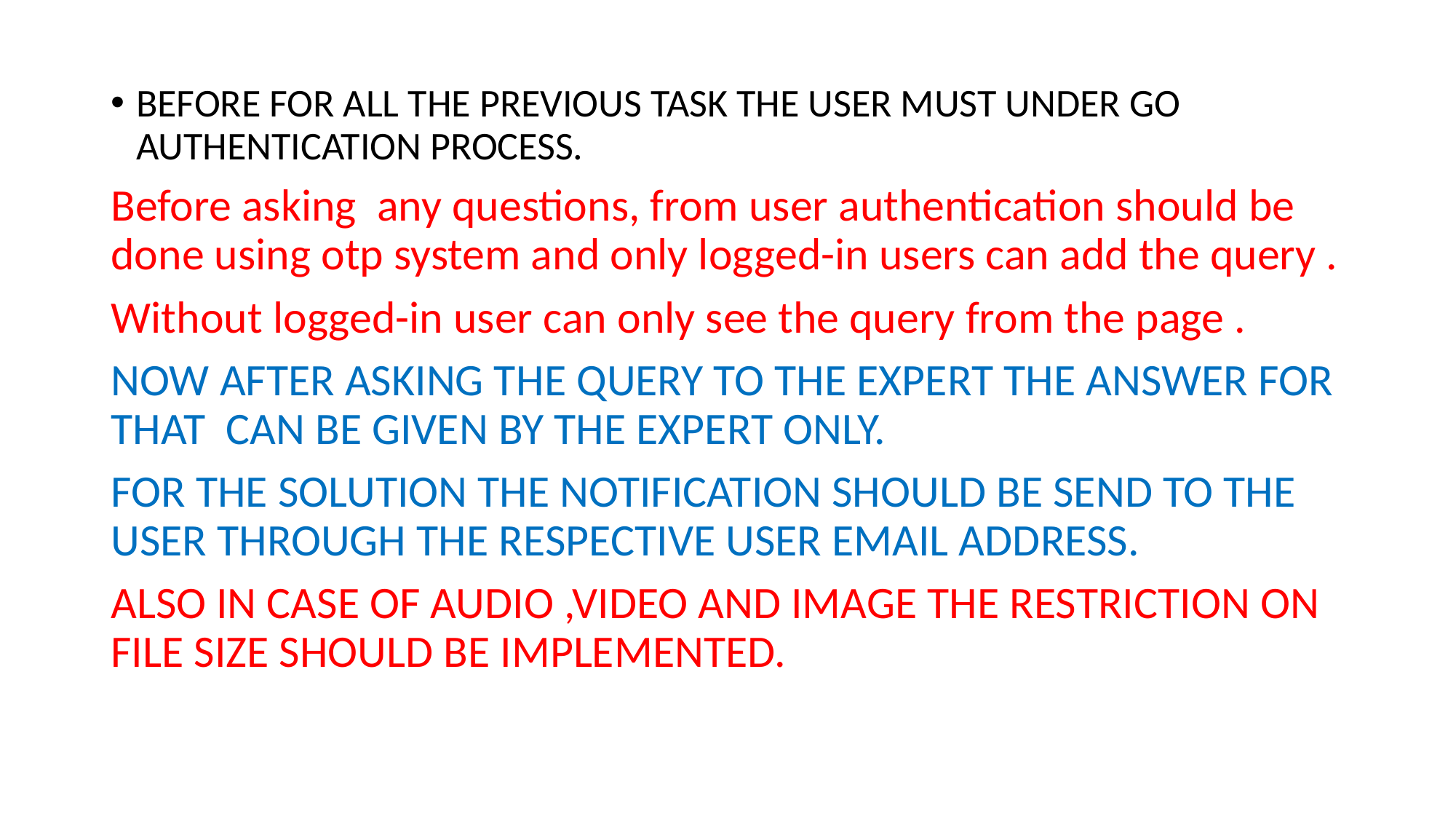

BEFORE FOR ALL THE PREVIOUS TASK THE USER MUST UNDER GO AUTHENTICATION PROCESS.
Before asking  any questions, from user authentication should be done using otp system and only logged-in users can add the query .
Without logged-in user can only see the query from the page .
NOW AFTER ASKING THE QUERY TO THE EXPERT THE ANSWER FOR THAT  CAN BE GIVEN BY THE EXPERT ONLY.
FOR THE SOLUTION THE NOTIFICATION SHOULD BE SEND TO THE USER THROUGH THE RESPECTIVE USER EMAIL ADDRESS.
ALSO IN CASE OF AUDIO ,VIDEO AND IMAGE THE RESTRICTION ON FILE SIZE SHOULD BE IMPLEMENTED.